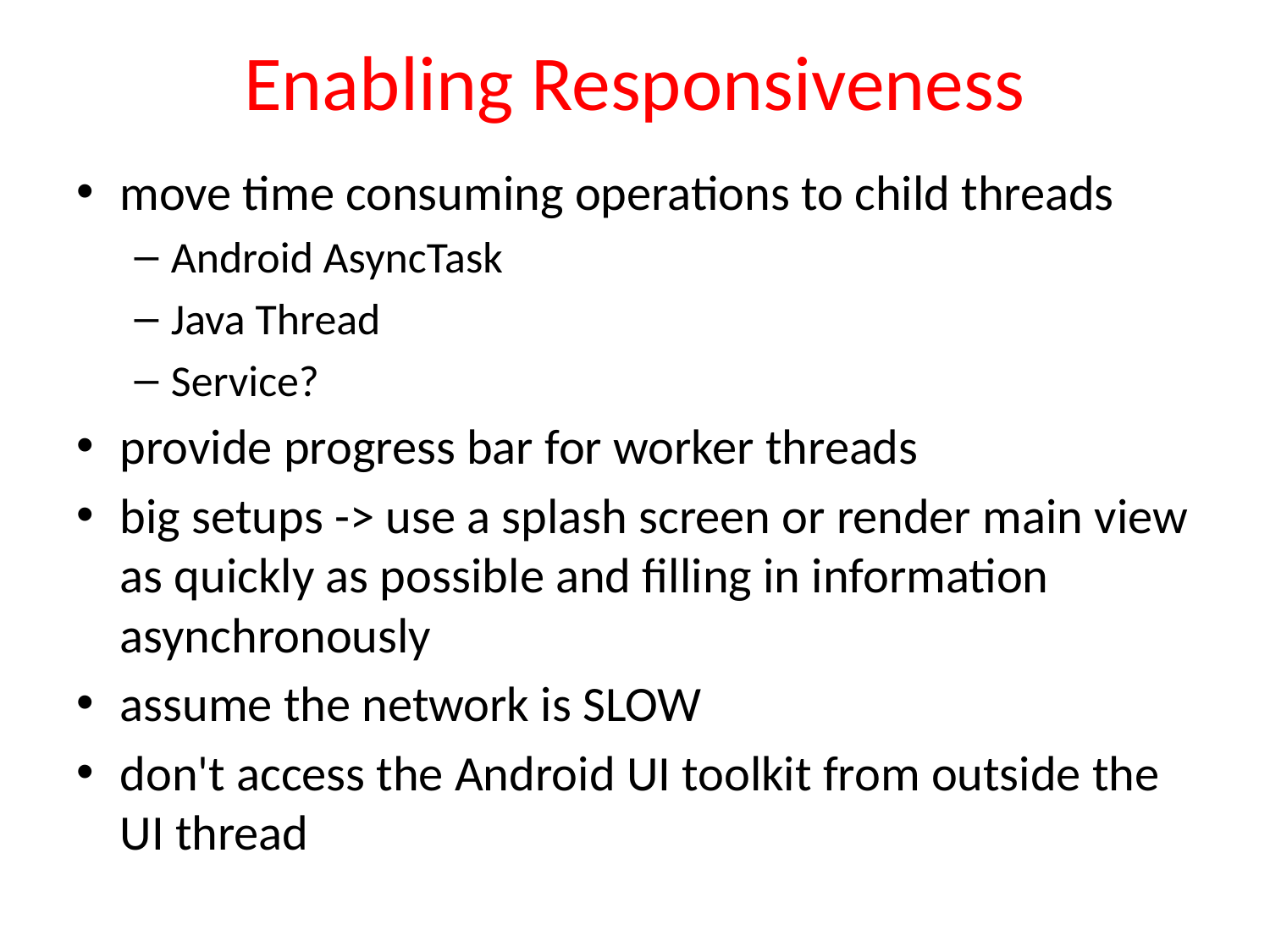

# Enabling Responsiveness
move time consuming operations to child threads
Android AsyncTask
Java Thread
Service?
provide progress bar for worker threads
big setups -> use a splash screen or render main view as quickly as possible and filling in information asynchronously
assume the network is SLOW
don't access the Android UI toolkit from outside the UI thread